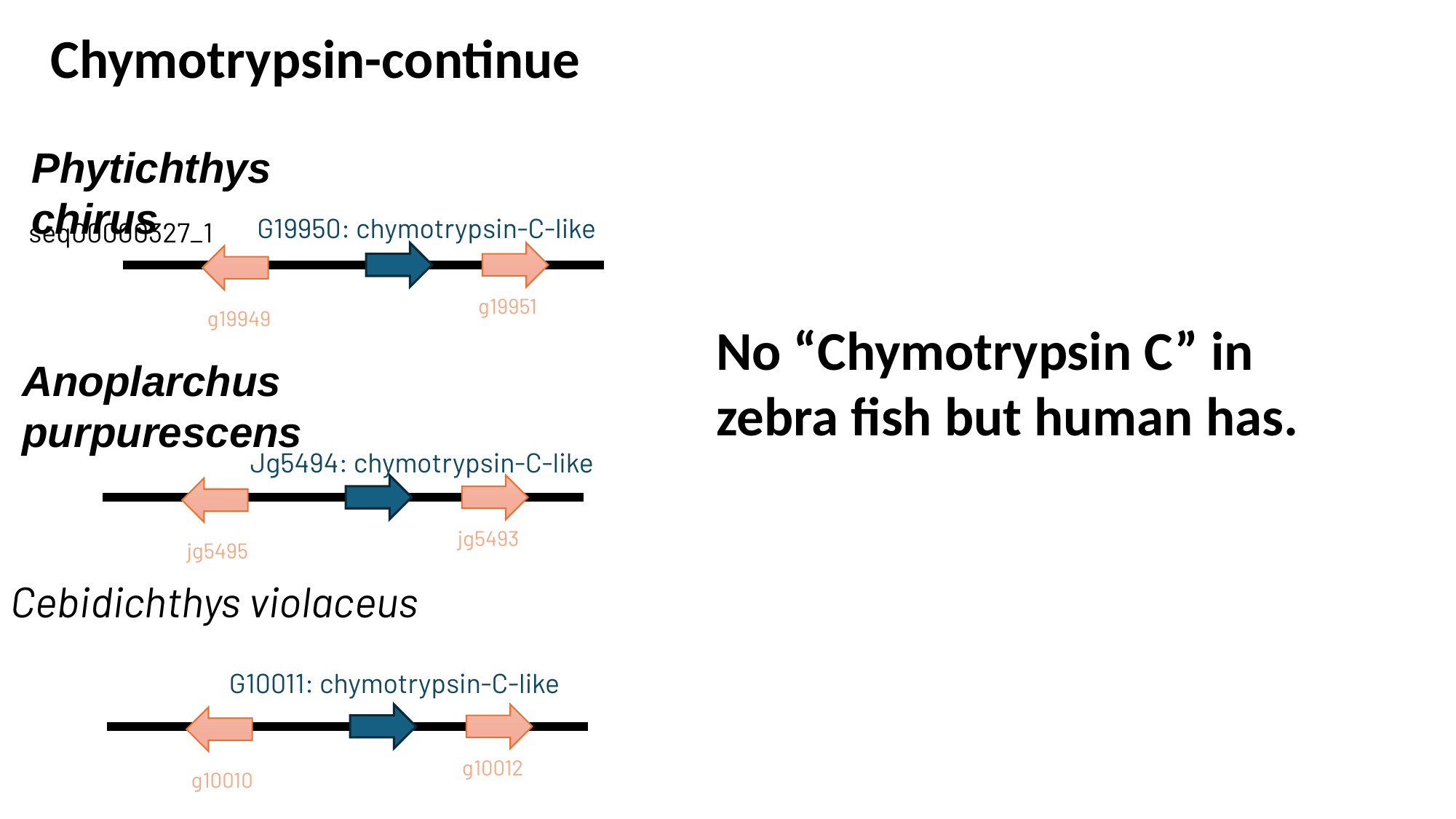

Chymotrypsin-continue
Phytichthys chirus
G19950: chymotrypsin-C-like
seq00000327_1

g19951
g19949
No “Chymotrypsin C” in zebra fish but human has.
Anoplarchus purpurescens
Jg5494: chymotrypsin-C-like

jg5493
jg5495
Cebidichthys violaceus
G10011: chymotrypsin-C-like

g10012
g10010